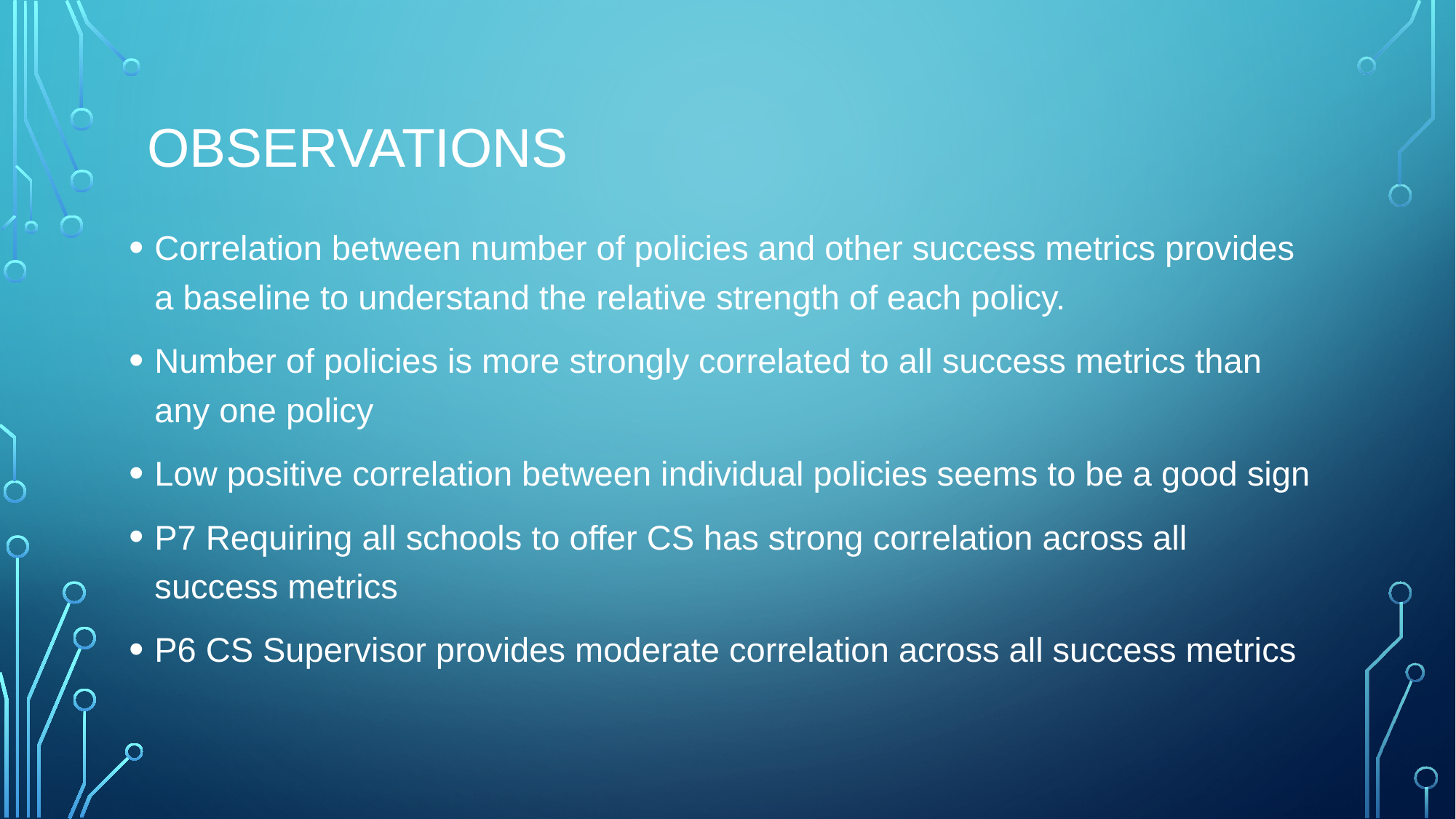

# observations
Correlation between number of policies and other success metrics provides a baseline to understand the relative strength of each policy.
Number of policies is more strongly correlated to all success metrics than any one policy
Low positive correlation between individual policies seems to be a good sign
P7 Requiring all schools to offer CS has strong correlation across all success metrics
P6 CS Supervisor provides moderate correlation across all success metrics